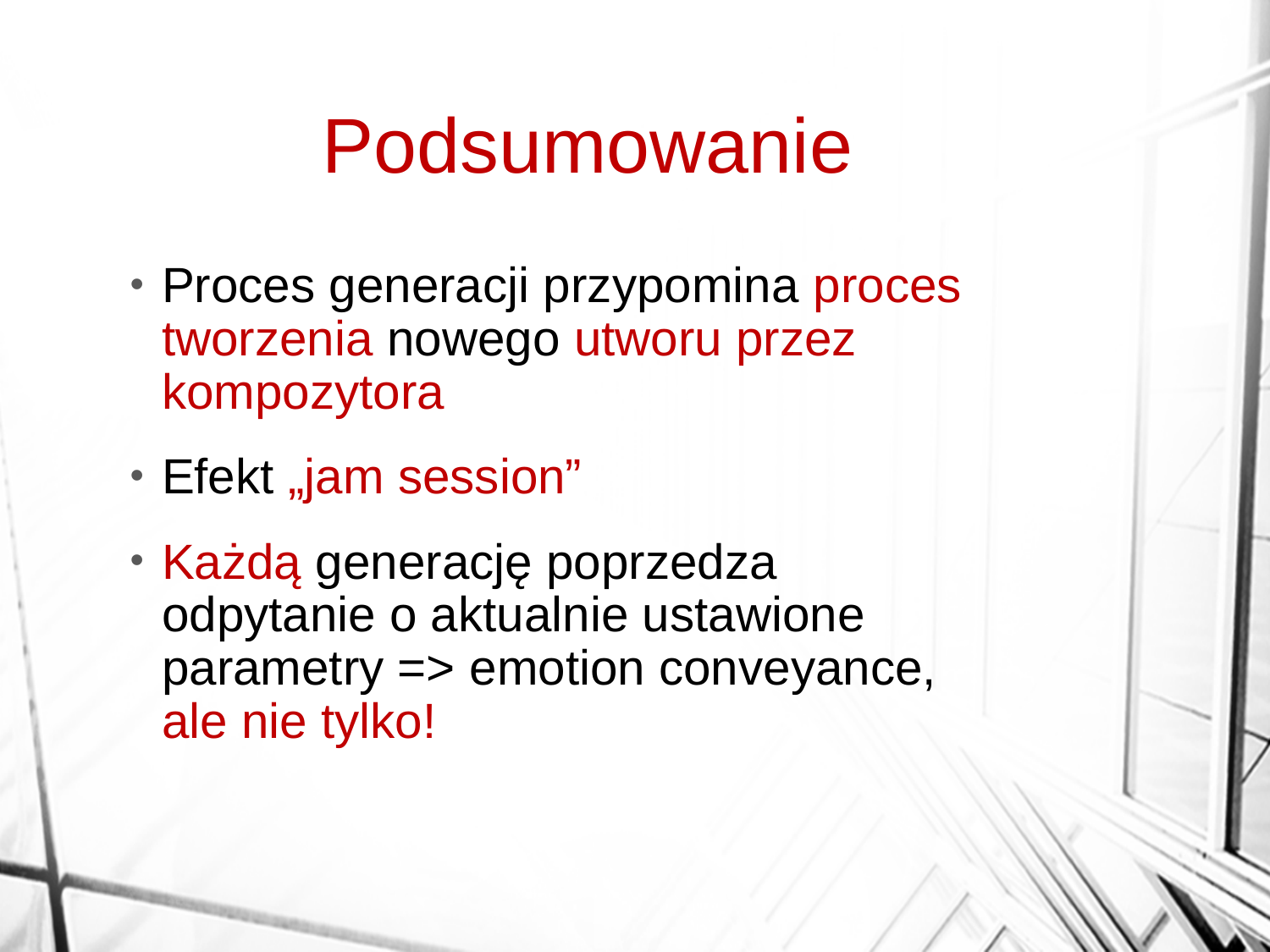

# Podsumowanie
Proces generacji przypomina proces tworzenia nowego utworu przez kompozytora
Efekt „jam session”
Każdą generację poprzedza odpytanie o aktualnie ustawione parametry => emotion conveyance, ale nie tylko!